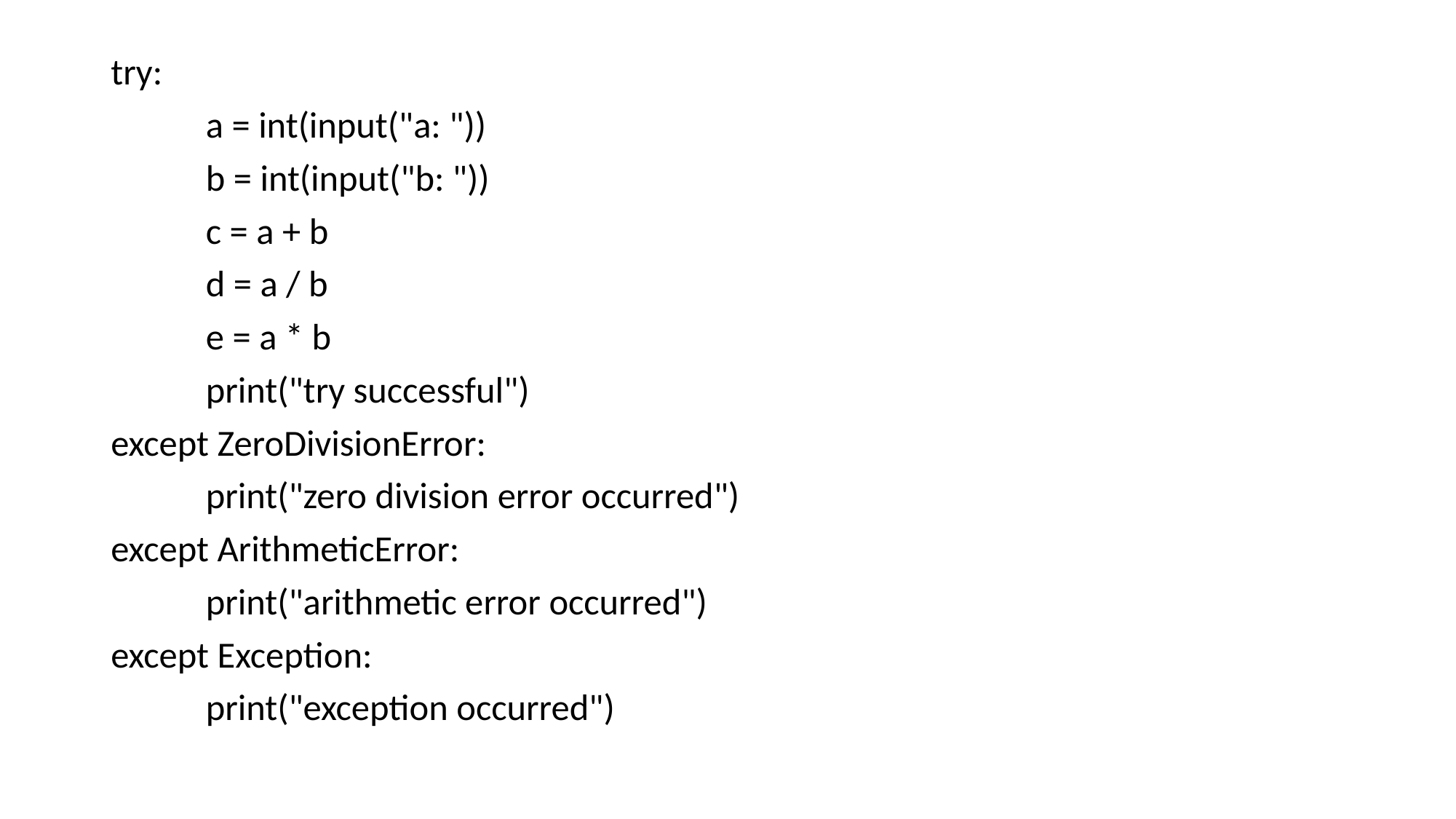

try:
	a = int(input("a: "))
	b = int(input("b: "))
	c = a + b
	d = a / b
	e = a * b
	print("try successful")
except ZeroDivisionError:
	print("zero division error occurred")
except ArithmeticError:
	print("arithmetic error occurred")
except Exception:
	print("exception occurred")